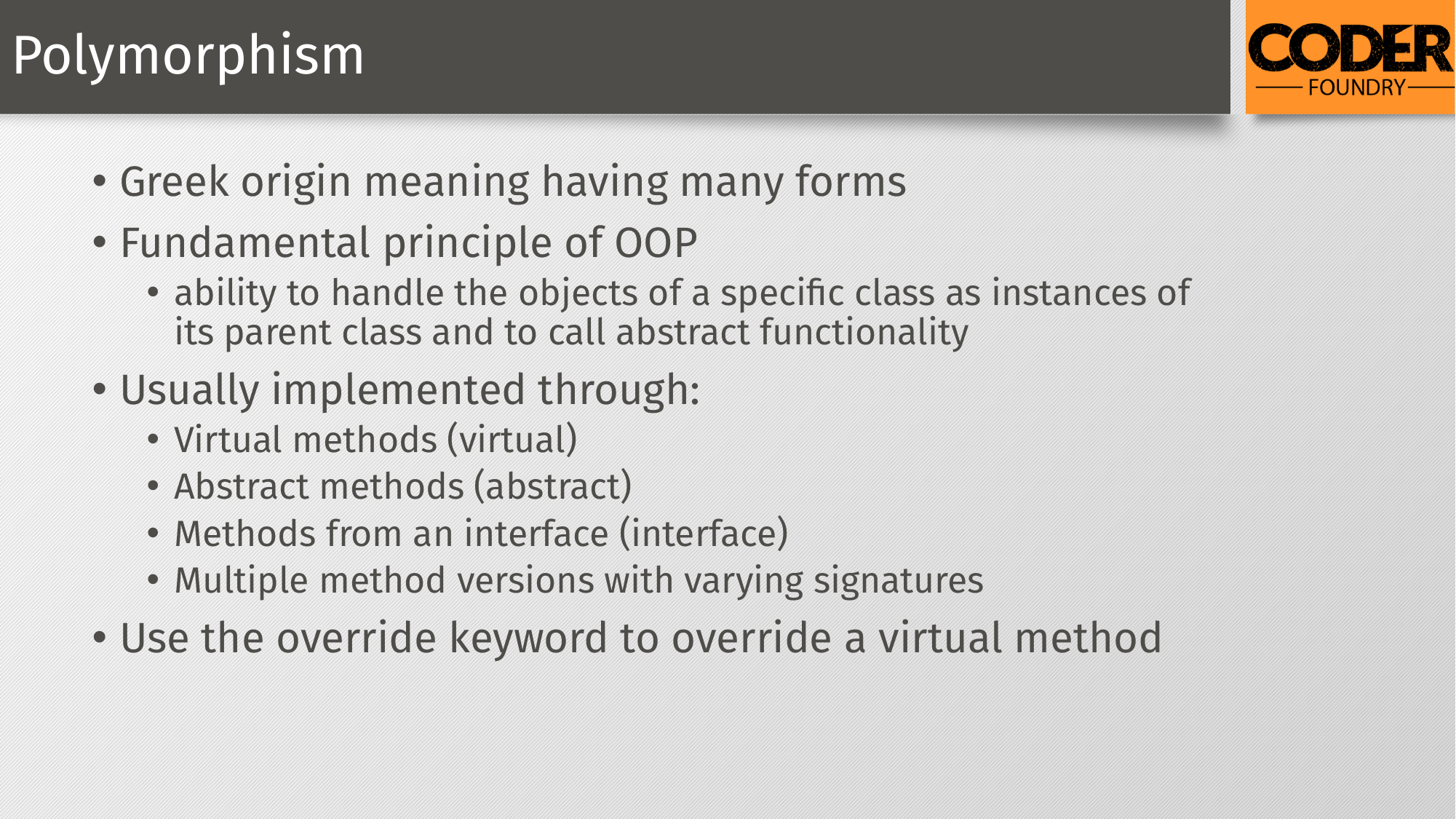

# Polymorphism
Greek origin meaning having many forms
Fundamental principle of OOP
ability to handle the objects of a specific class as instances of its parent class and to call abstract functionality
Usually implemented through:
Virtual methods (virtual)
Abstract methods (abstract)
Methods from an interface (interface)
Multiple method versions with varying signatures
Use the override keyword to override a virtual method